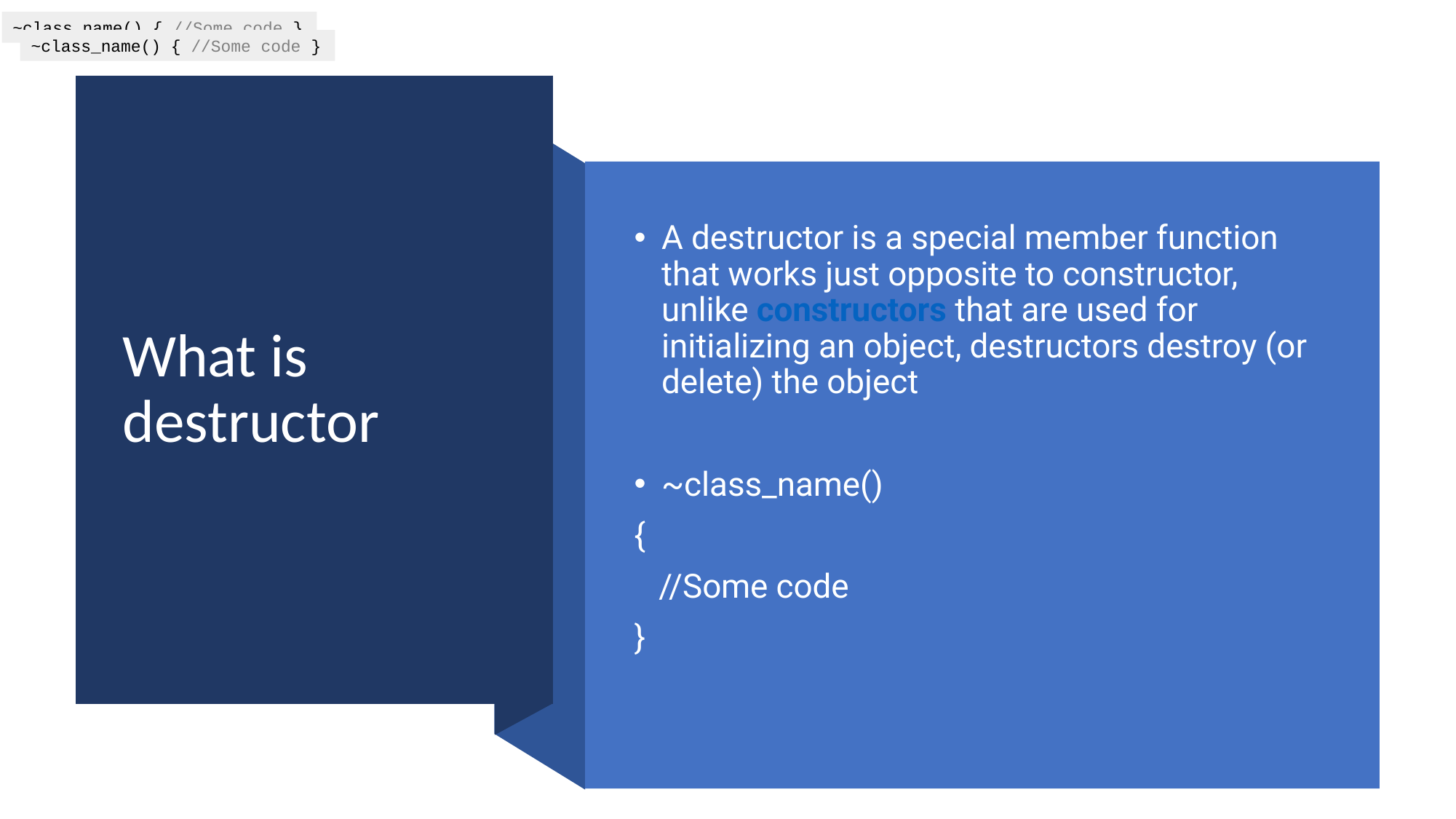

~class_name() { //Some code }
~class_name() { //Some code }

# What is destructor

A destructor is a special member function that works just opposite to constructor, unlike constructors that are used for initializing an object, destructors destroy (or delete) the object

~class_name()
{
   //Some code
}